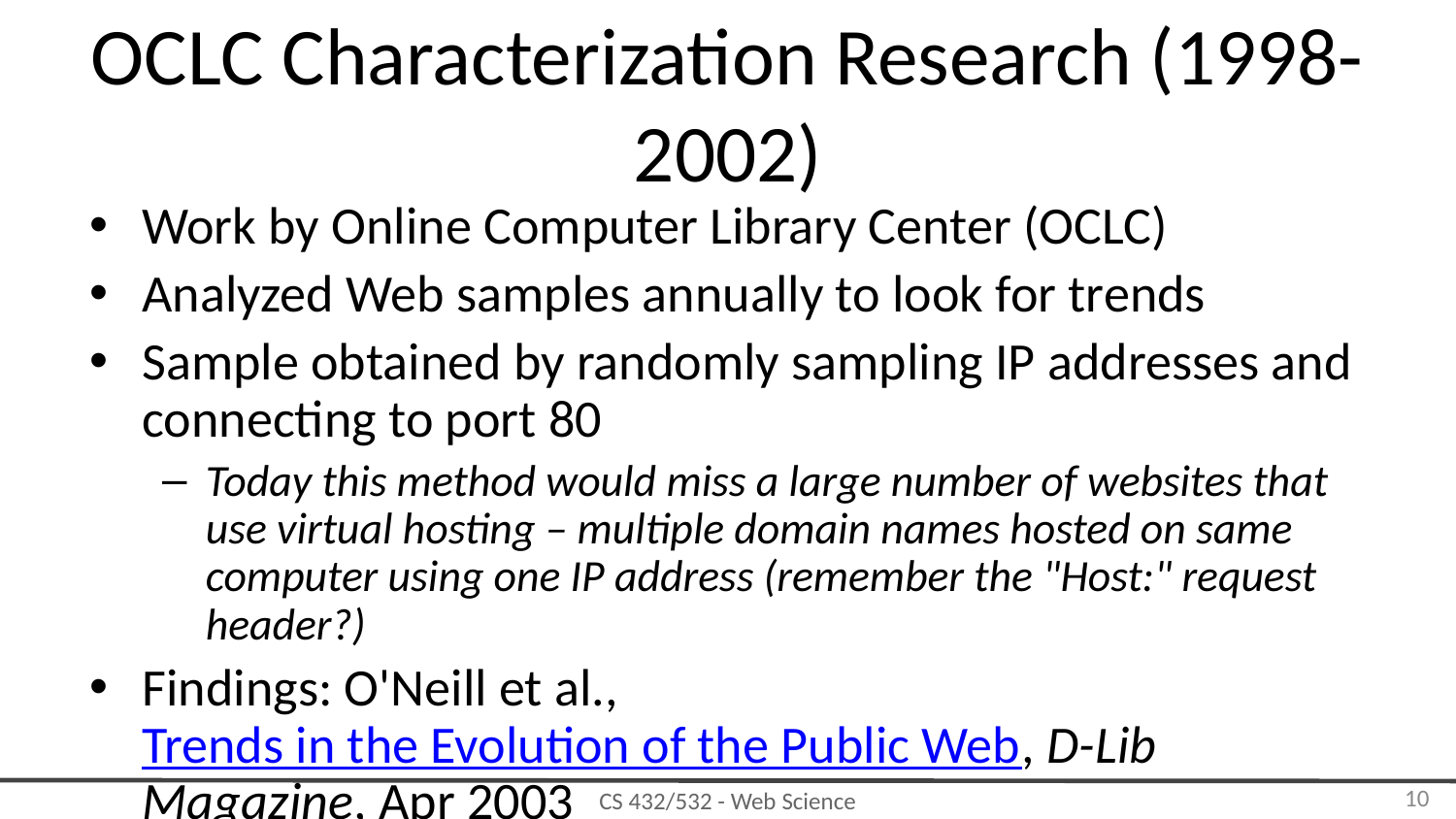

OCLC Characterization Research (1998-2002)
Work by Online Computer Library Center (OCLC)
Analyzed Web samples annually to look for trends
Sample obtained by randomly sampling IP addresses and connecting to port 80
Today this method would miss a large number of websites that use virtual hosting – multiple domain names hosted on same computer using one IP address (remember the "Host:" request header?)
Findings: O'Neill et al., Trends in the Evolution of the Public Web, D-Lib Magazine, Apr 2003
10